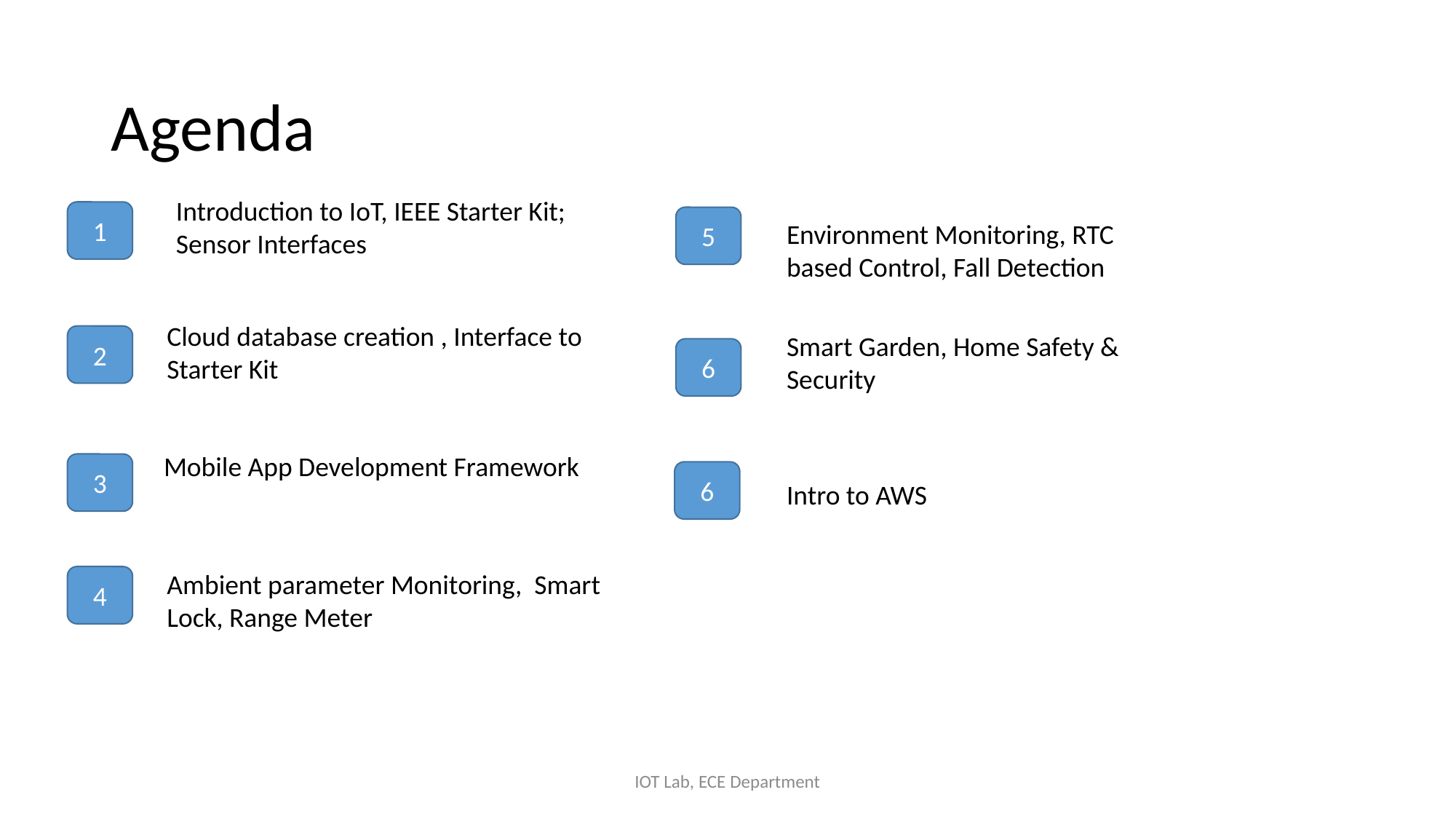

# Agenda
Introduction to IoT, IEEE Starter Kit;
Sensor Interfaces
1
5
Environment Monitoring, RTC based Control, Fall Detection
Cloud database creation , Interface to Starter Kit

Smart Garden, Home Safety & Security
2
6
Mobile App Development Framework
3
6
Intro to AWS
Ambient parameter Monitoring,  Smart Lock, Range Meter
4
IOT Lab, ECE Department